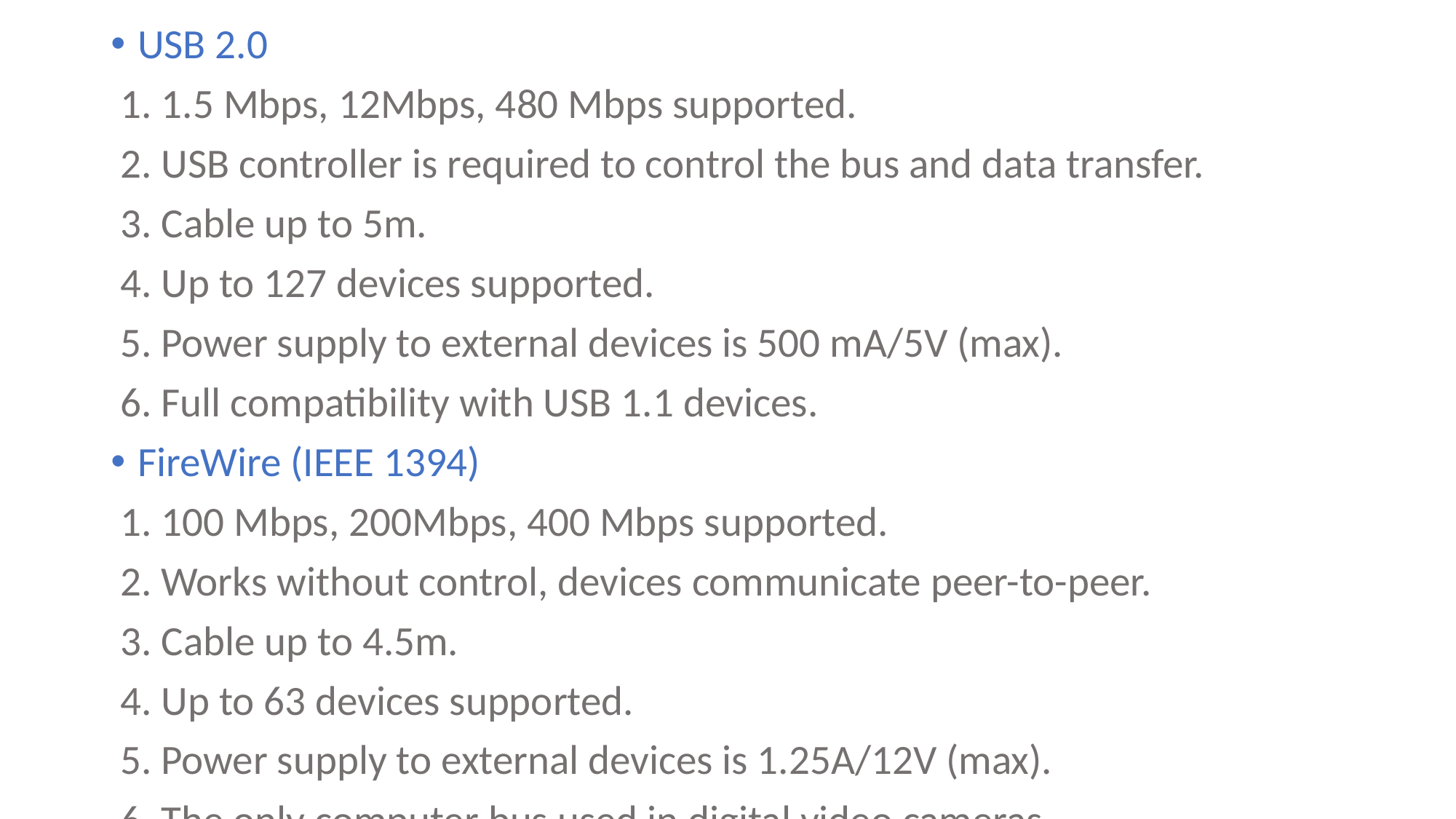

USB 2.0
 1. 1.5 Mbps, 12Mbps, 480 Mbps supported.
 2. USB controller is required to control the bus and data transfer.
 3. Cable up to 5m.
 4. Up to 127 devices supported.
 5. Power supply to external devices is 500 mA/5V (max).
 6. Full compatibility with USB 1.1 devices.
FireWire (IEEE 1394)
 1. 100 Mbps, 200Mbps, 400 Mbps supported.
 2. Works without control, devices communicate peer-to-peer.
 3. Cable up to 4.5m.
 4. Up to 63 devices supported.
 5. Power supply to external devices is 1.25A/12V (max).
 6. The only computer bus used in digital video cameras